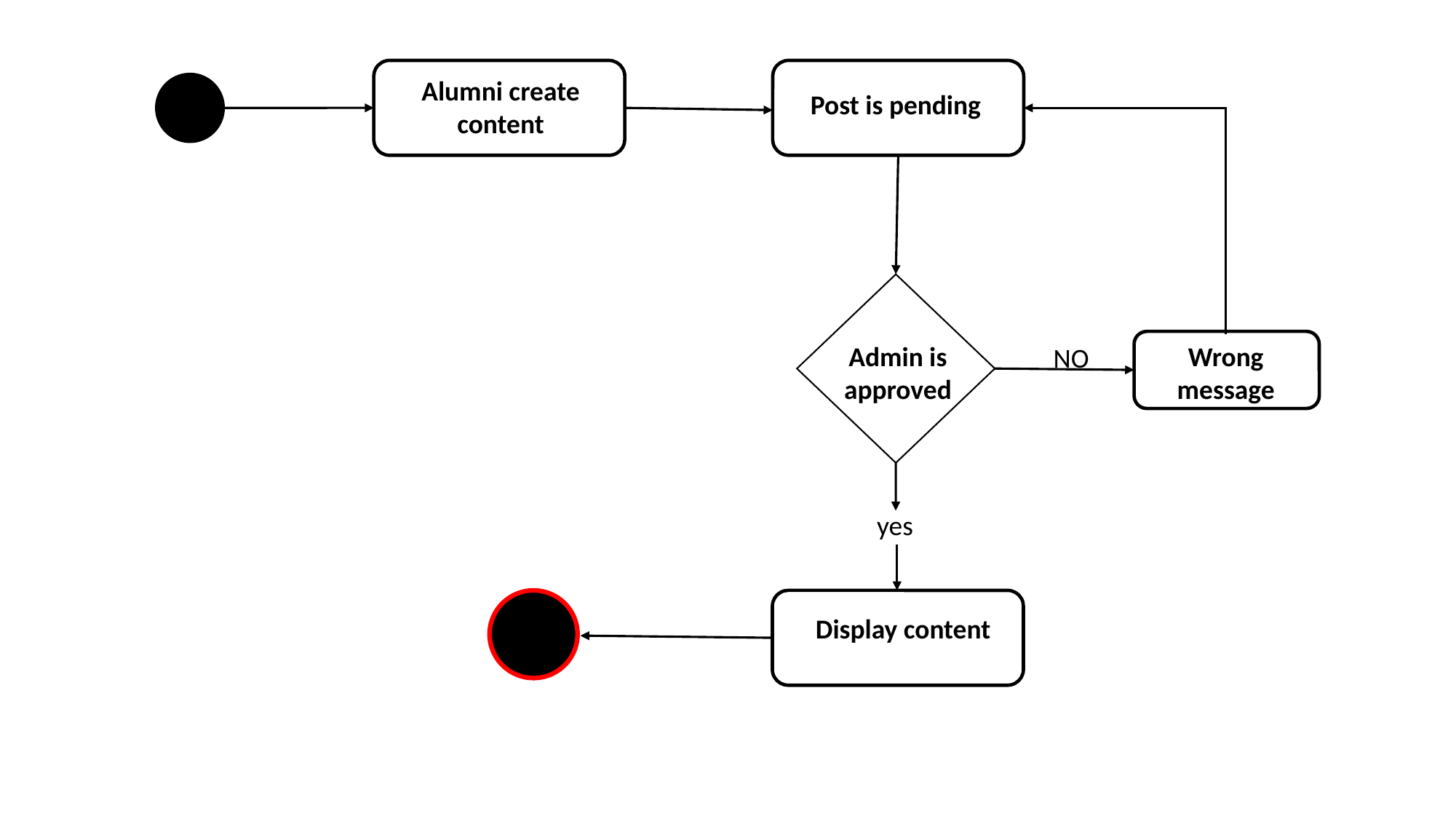

Alumni create content

Post is pending

Admin is approved
Wrong message
NO
yes

Display content